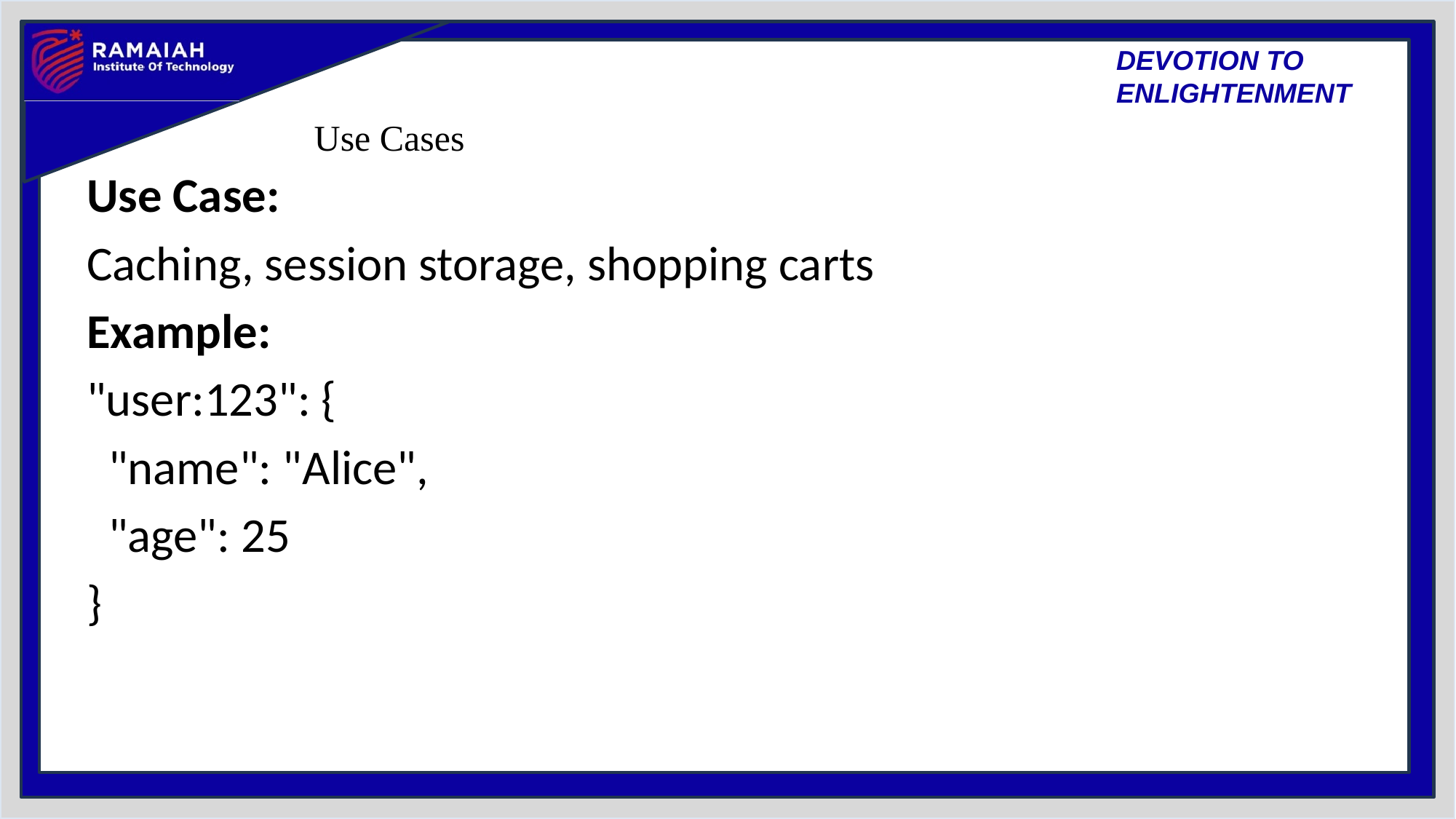

# Use Cases
Use Case:
Caching, session storage, shopping carts
Example:
"user:123": {
  "name": "Alice",
  "age": 25
}